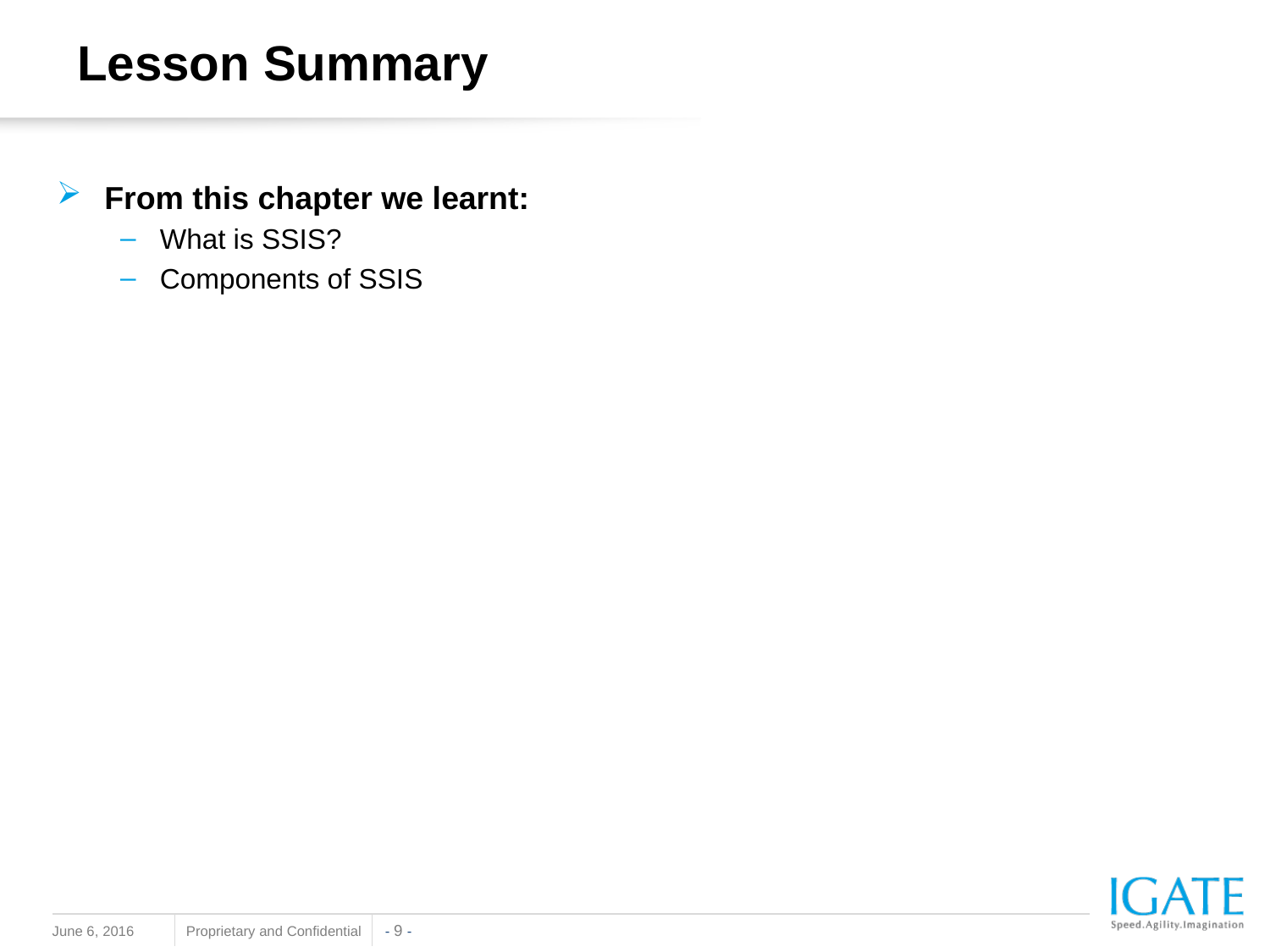

Lesson Summary
From this chapter we learnt:
What is SSIS?
Components of SSIS